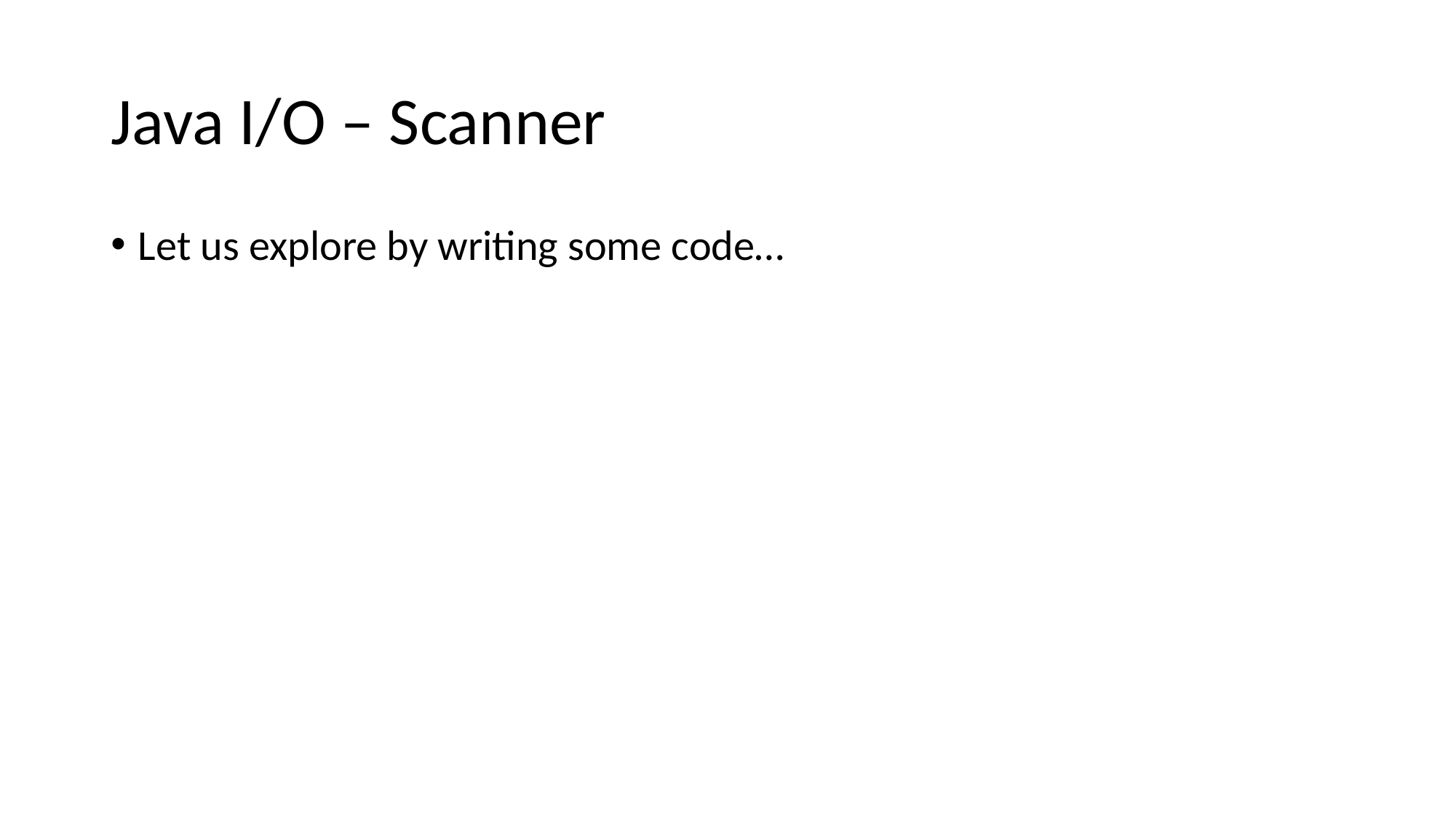

# Java I/O – Scanner
Let us explore by writing some code…